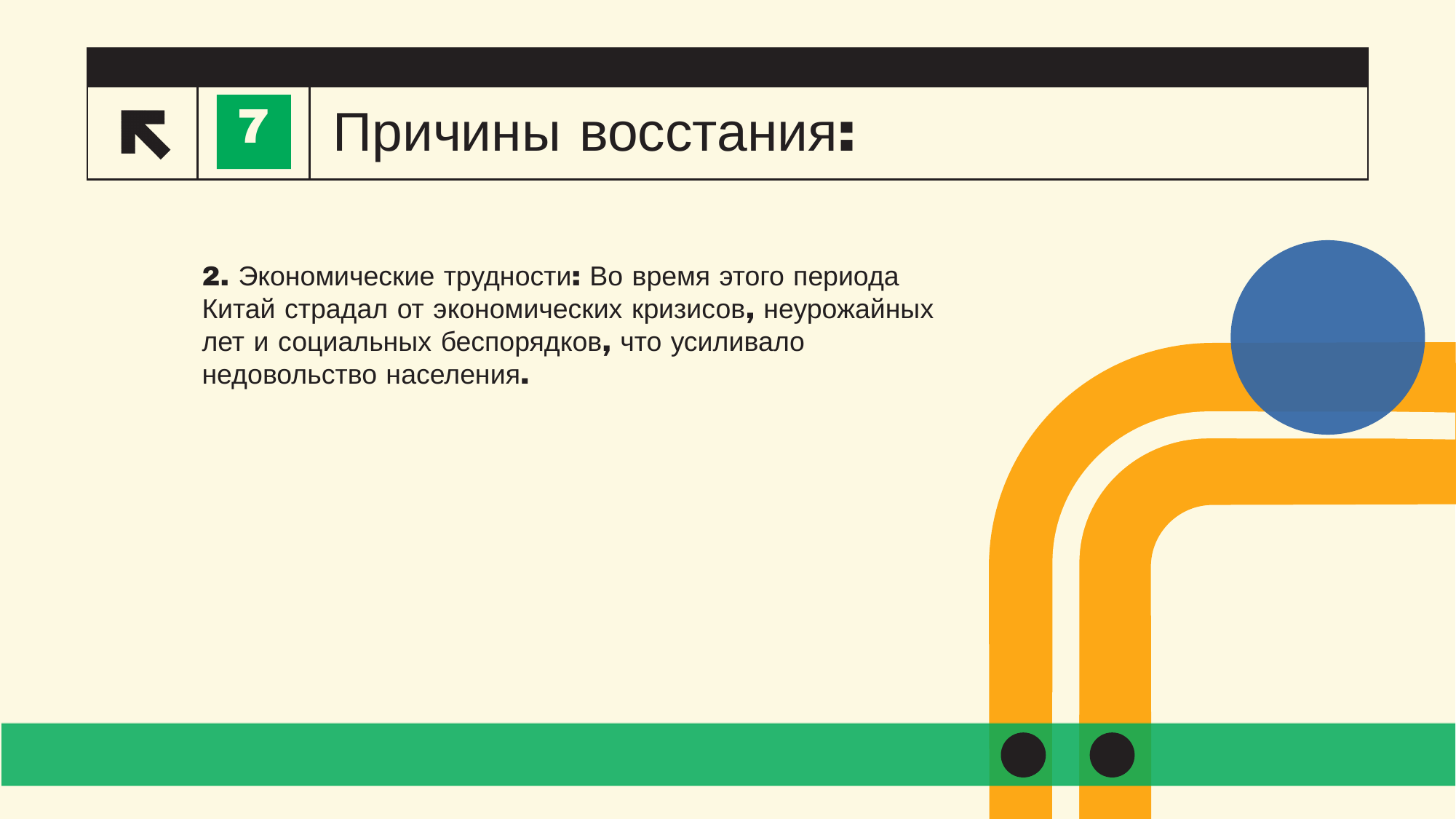

# Причины восстания:
7
2. Экономические трудности: Во время этого периода Китай страдал от экономических кризисов, неурожайных лет и социальных беспорядков, что усиливало недовольство населения.